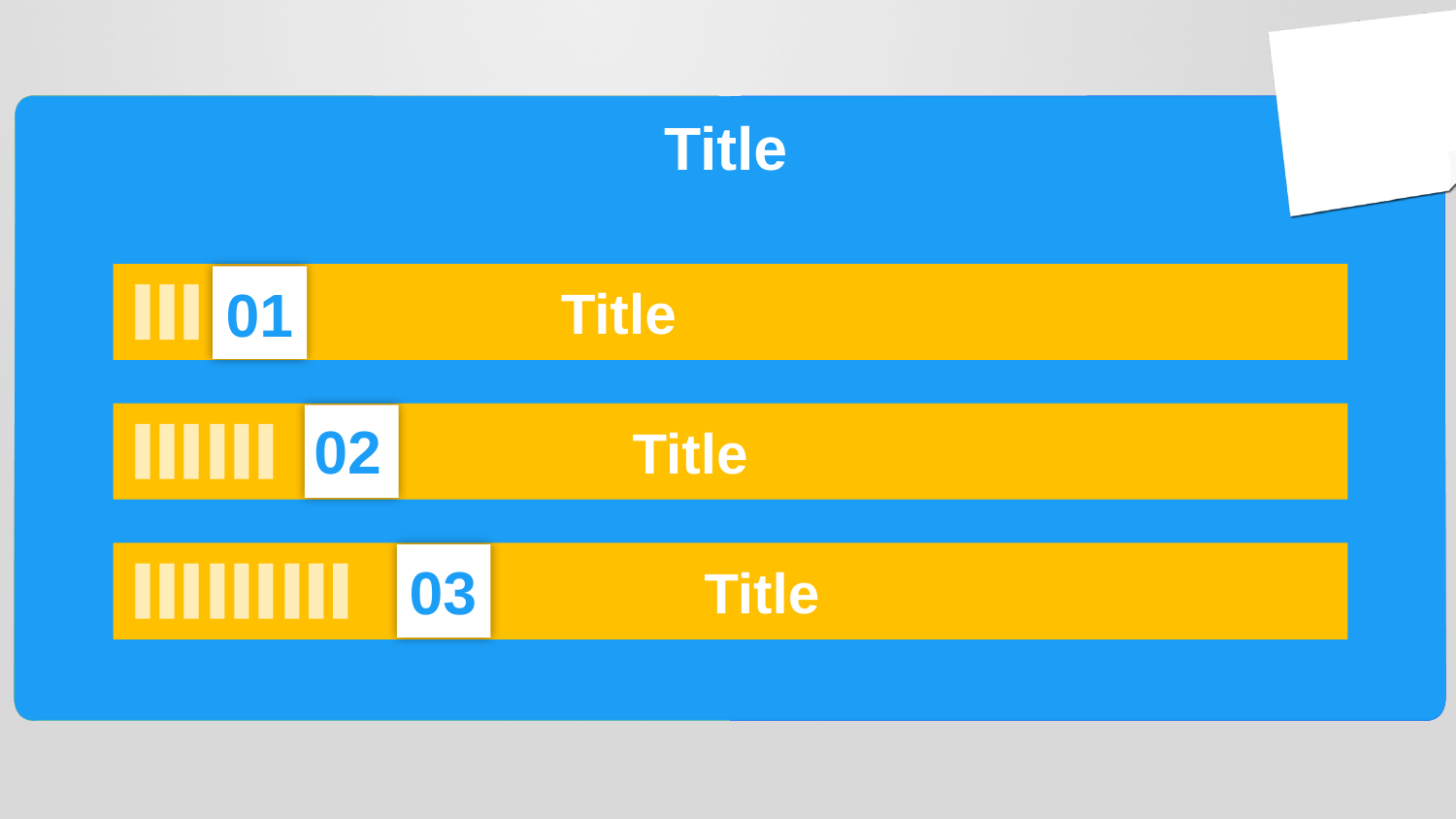

Title
         Title

01

        Title

02

       Title

03